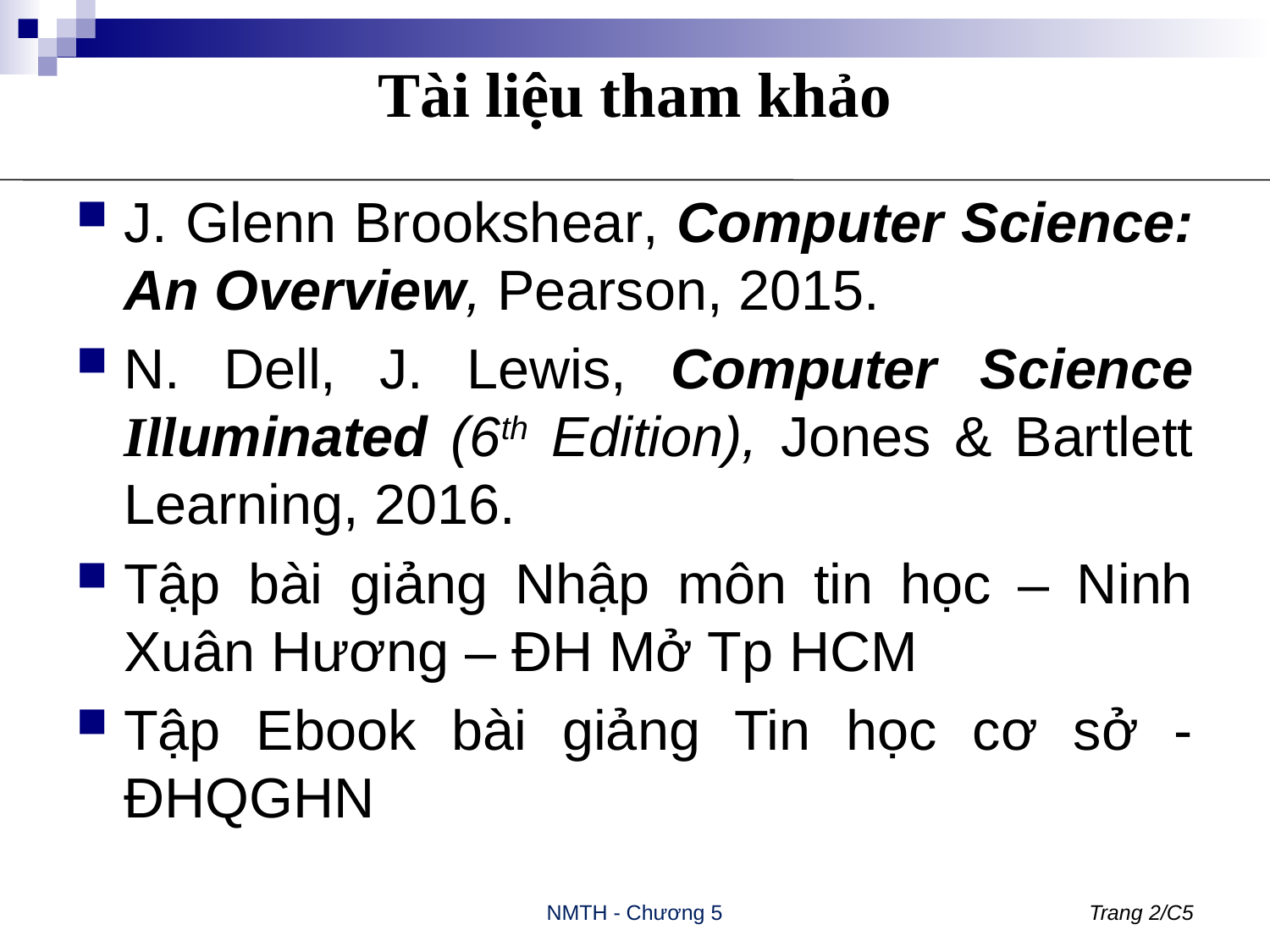

# Tài liệu tham khảo
J. Glenn Brookshear, Computer Science: An Overview, Pearson, 2015.
N. Dell, J. Lewis, Computer Science Illuminated (6th Edition), Jones & Bartlett Learning, 2016.
Tập bài giảng Nhập môn tin học – Ninh Xuân Hương – ĐH Mở Tp HCM
Tập Ebook bài giảng Tin học cơ sở - ĐHQGHN

NMTH - Chương 5
Trang 2/C5